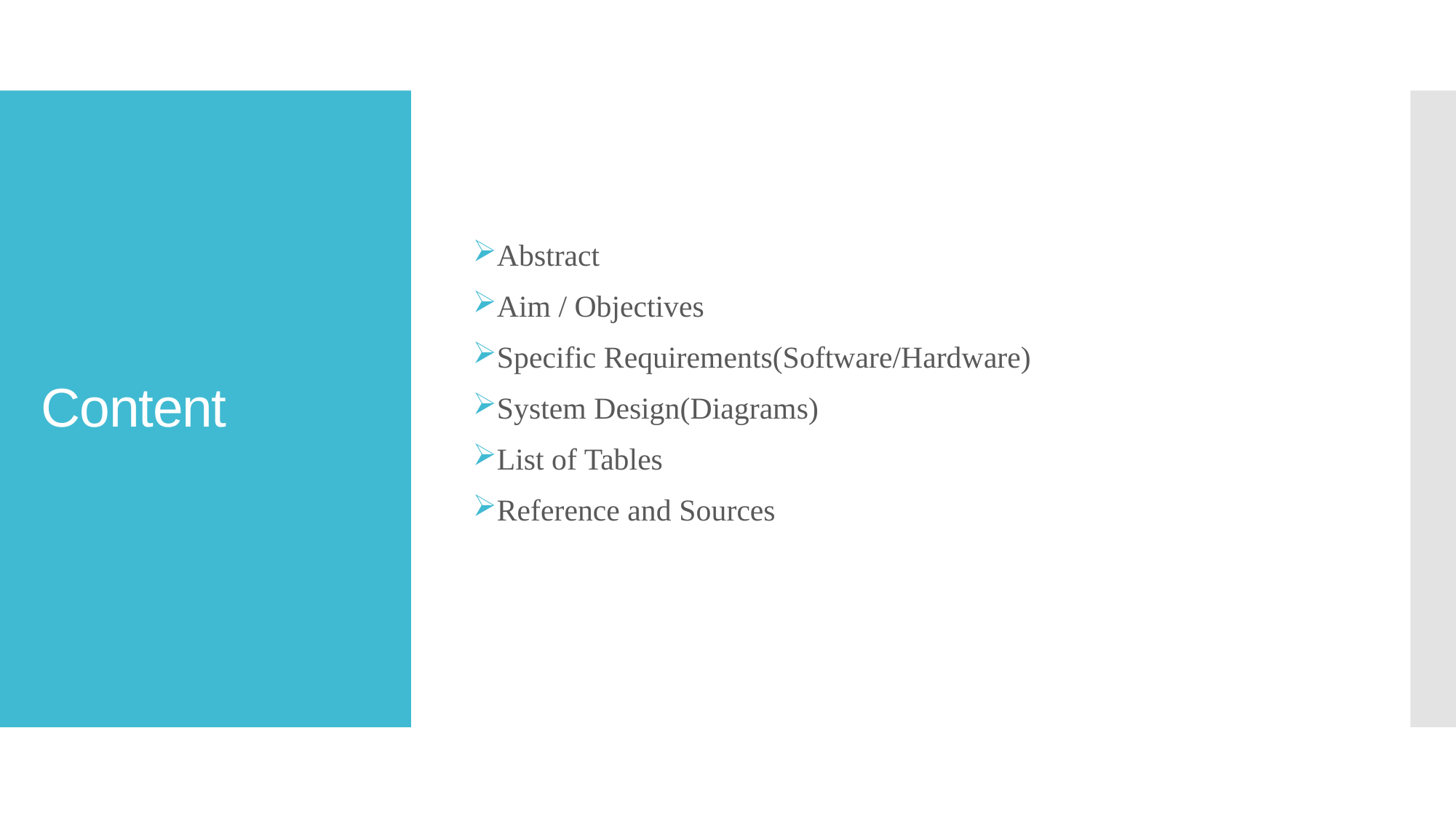

Abstract
Aim / Objectives
Specific Requirements(Software/Hardware)
System Design(Diagrams)
List of Tables
Reference and Sources

# Content